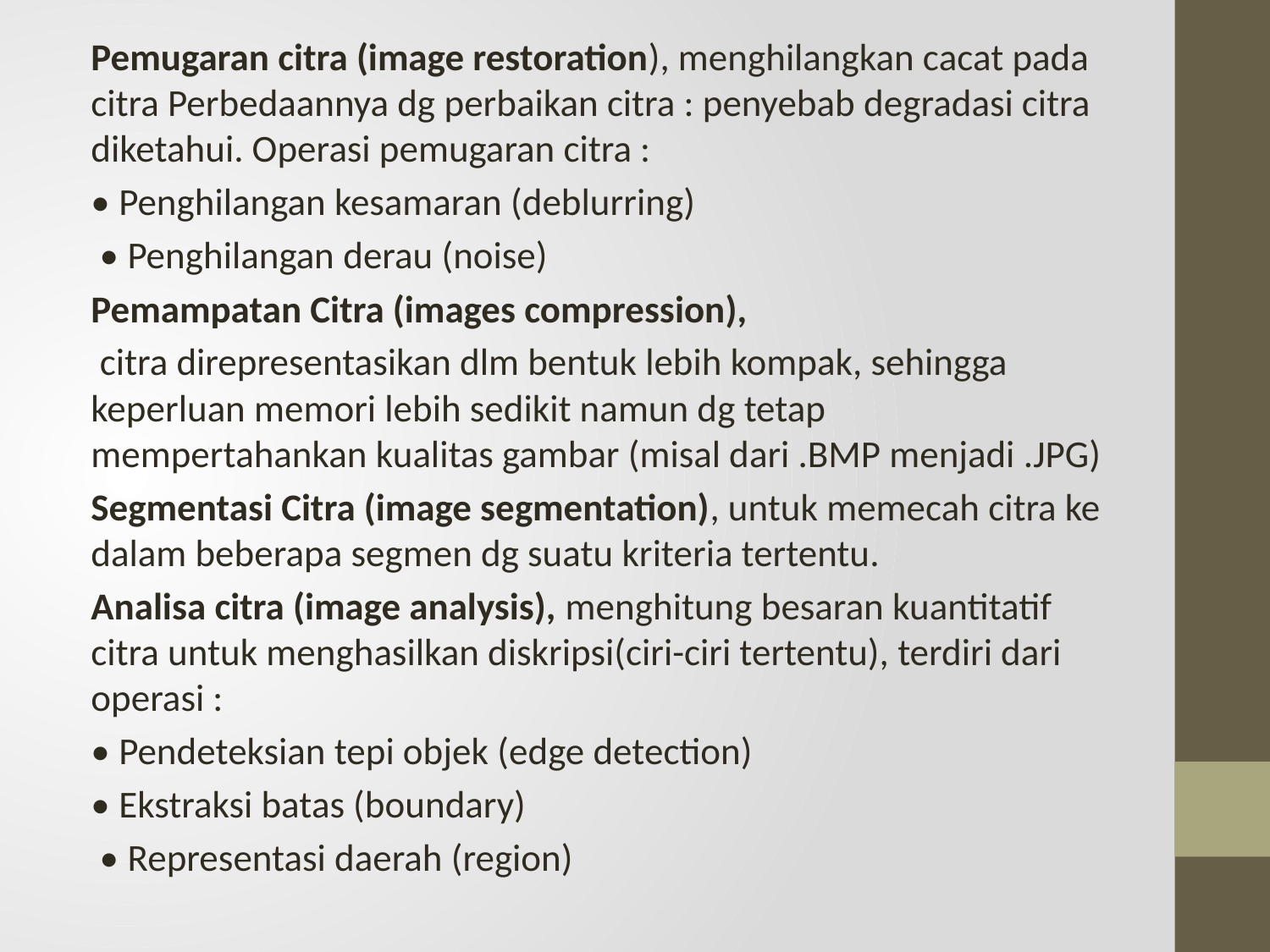

Pemugaran citra (image restoration), menghilangkan cacat pada citra Perbedaannya dg perbaikan citra : penyebab degradasi citra diketahui. Operasi pemugaran citra :
• Penghilangan kesamaran (deblurring)
 • Penghilangan derau (noise)
Pemampatan Citra (images compression),
 citra direpresentasikan dlm bentuk lebih kompak, sehingga keperluan memori lebih sedikit namun dg tetap mempertahankan kualitas gambar (misal dari .BMP menjadi .JPG)
Segmentasi Citra (image segmentation), untuk memecah citra ke dalam beberapa segmen dg suatu kriteria tertentu.
Analisa citra (image analysis), menghitung besaran kuantitatif citra untuk menghasilkan diskripsi(ciri-ciri tertentu), terdiri dari operasi :
• Pendeteksian tepi objek (edge detection)
• Ekstraksi batas (boundary)
 • Representasi daerah (region)